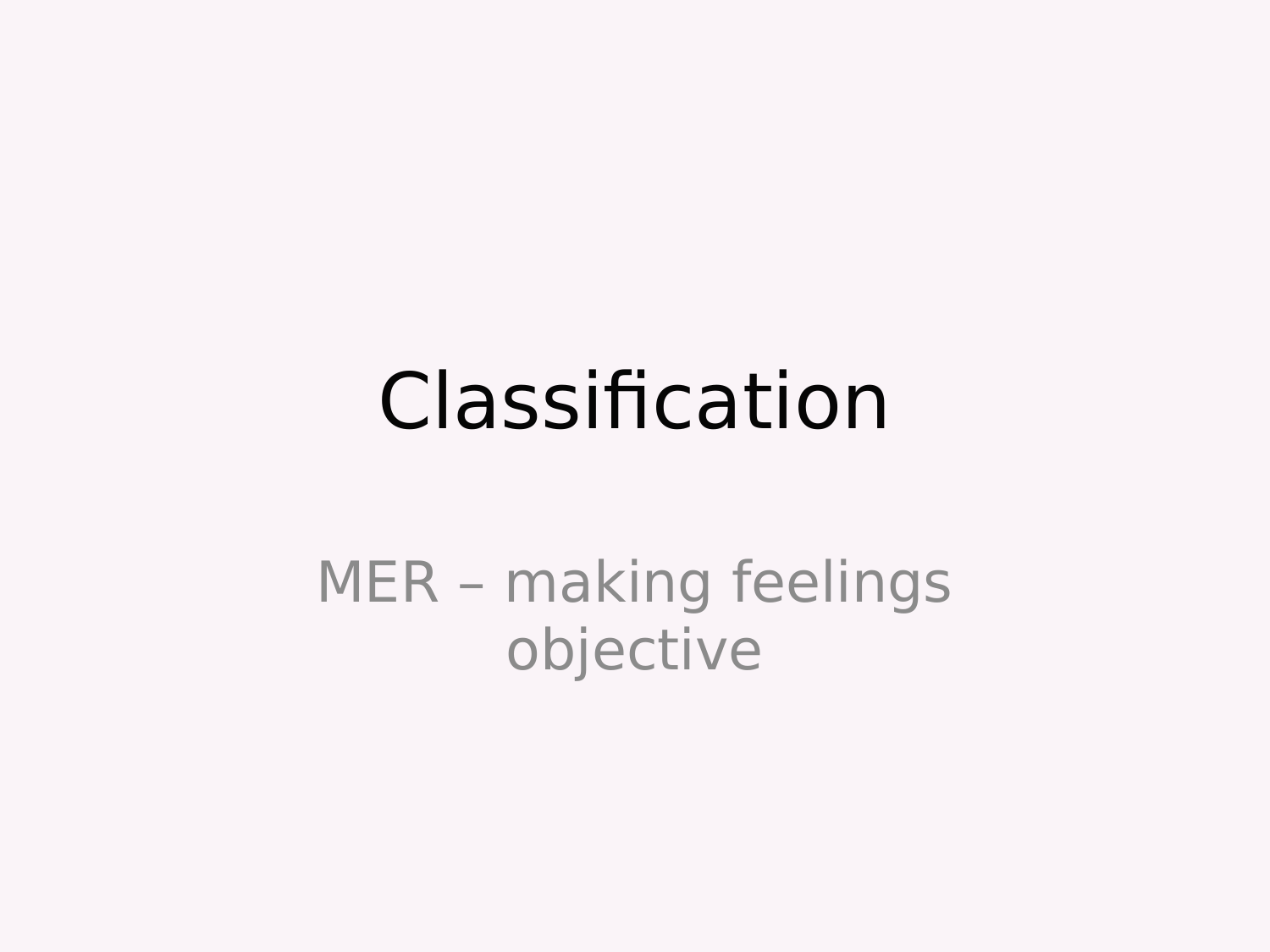

# Classification
MER – making feelings objective